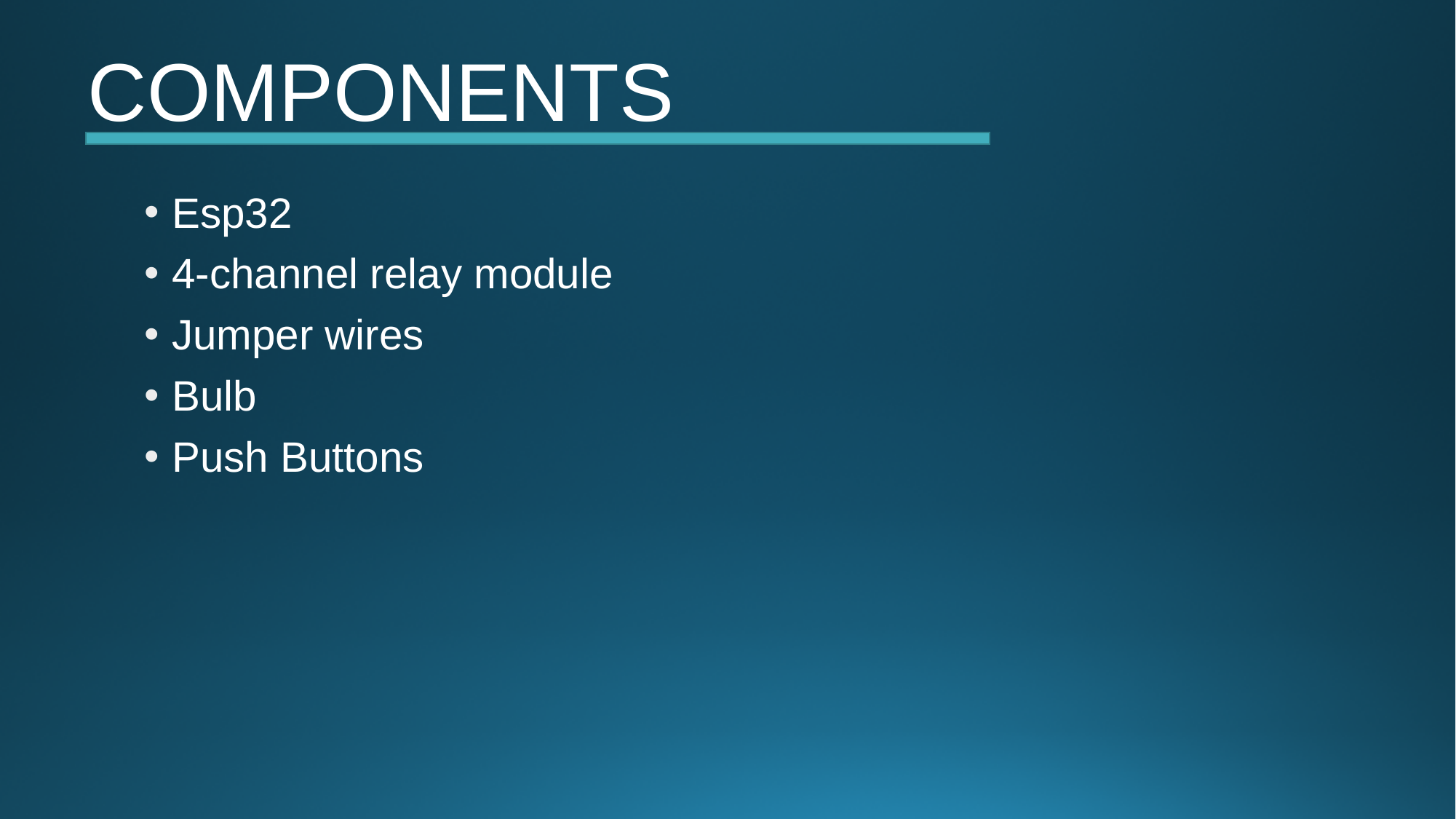

# COMPONENTS

Esp32
4-channel relay module
Jumper wires
Bulb
Push Buttons